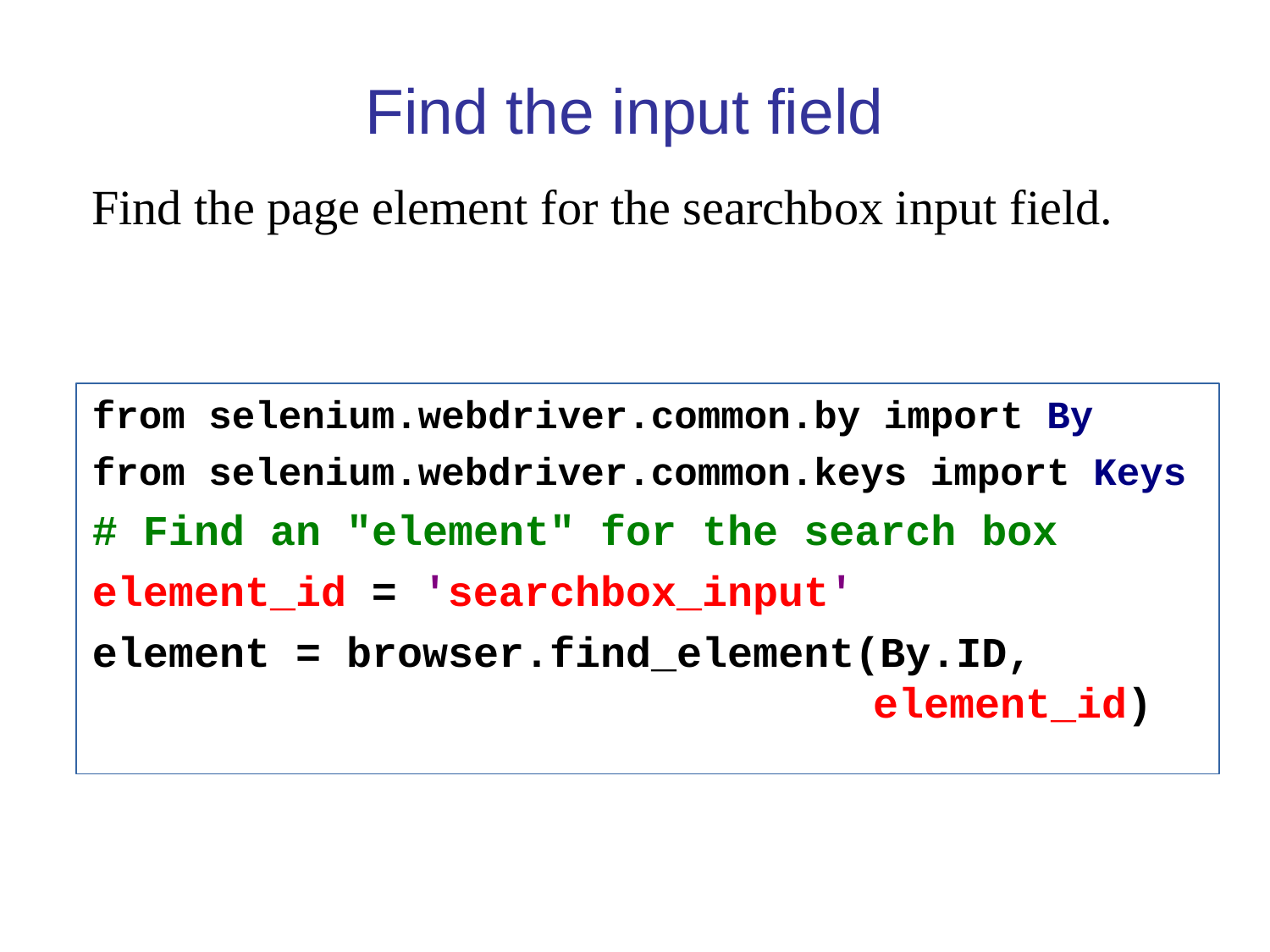

Find the input field
Find the page element for the searchbox input field.
from selenium.webdriver.common.by import By
from selenium.webdriver.common.keys import Keys
# Find an "element" for the search box
element_id = 'searchbox_input'
element = browser.find_element(By.ID,
                             element_id)